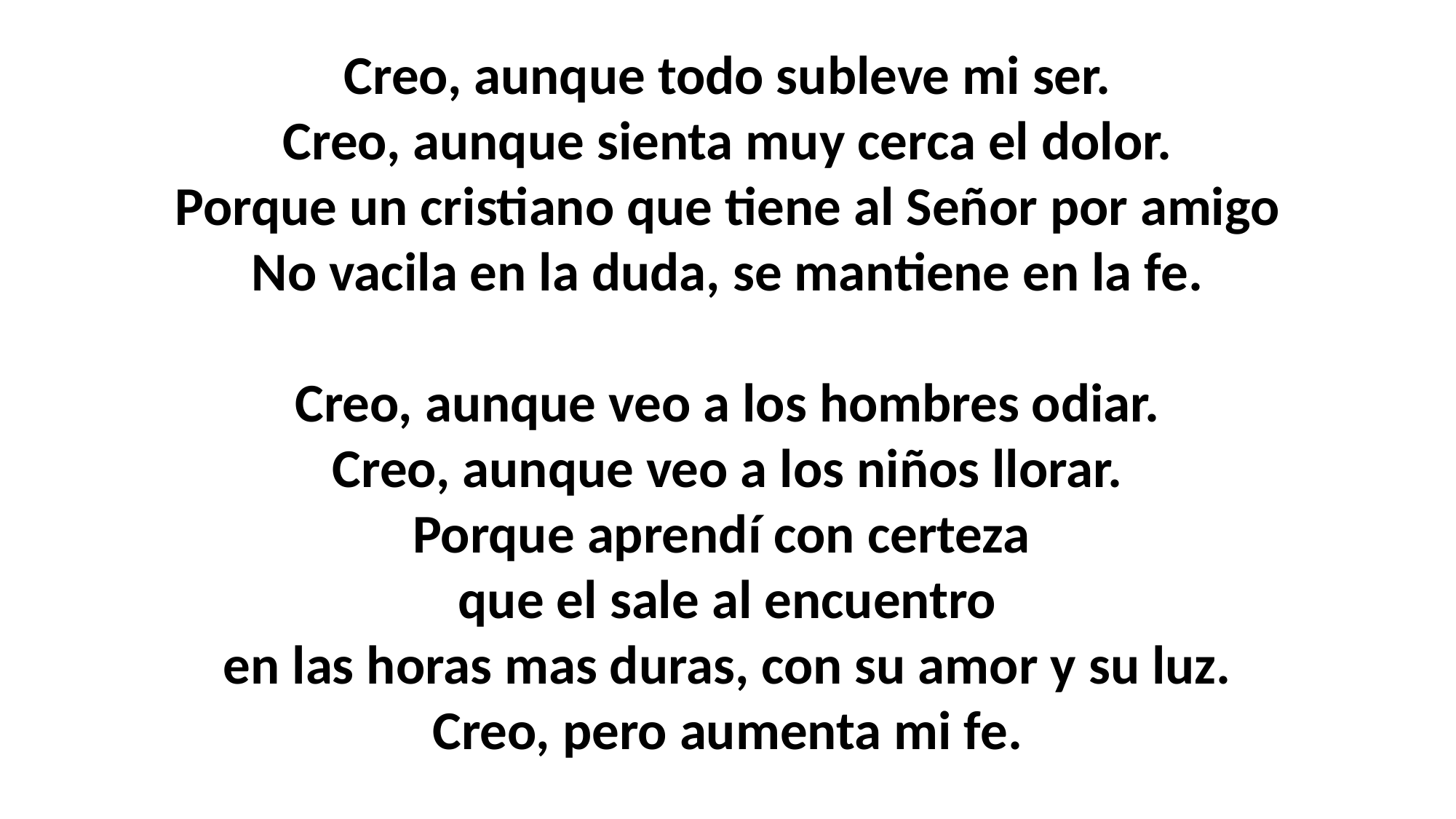

Creo, aunque todo subleve mi ser.
Creo, aunque sienta muy cerca el dolor.
Porque un cristiano que tiene al Señor por amigo
No vacila en la duda, se mantiene en la fe.

Creo, aunque veo a los hombres odiar.
Creo, aunque veo a los niños llorar.
Porque aprendí con certeza
que el sale al encuentro
en las horas mas duras, con su amor y su luz.
Creo, pero aumenta mi fe.